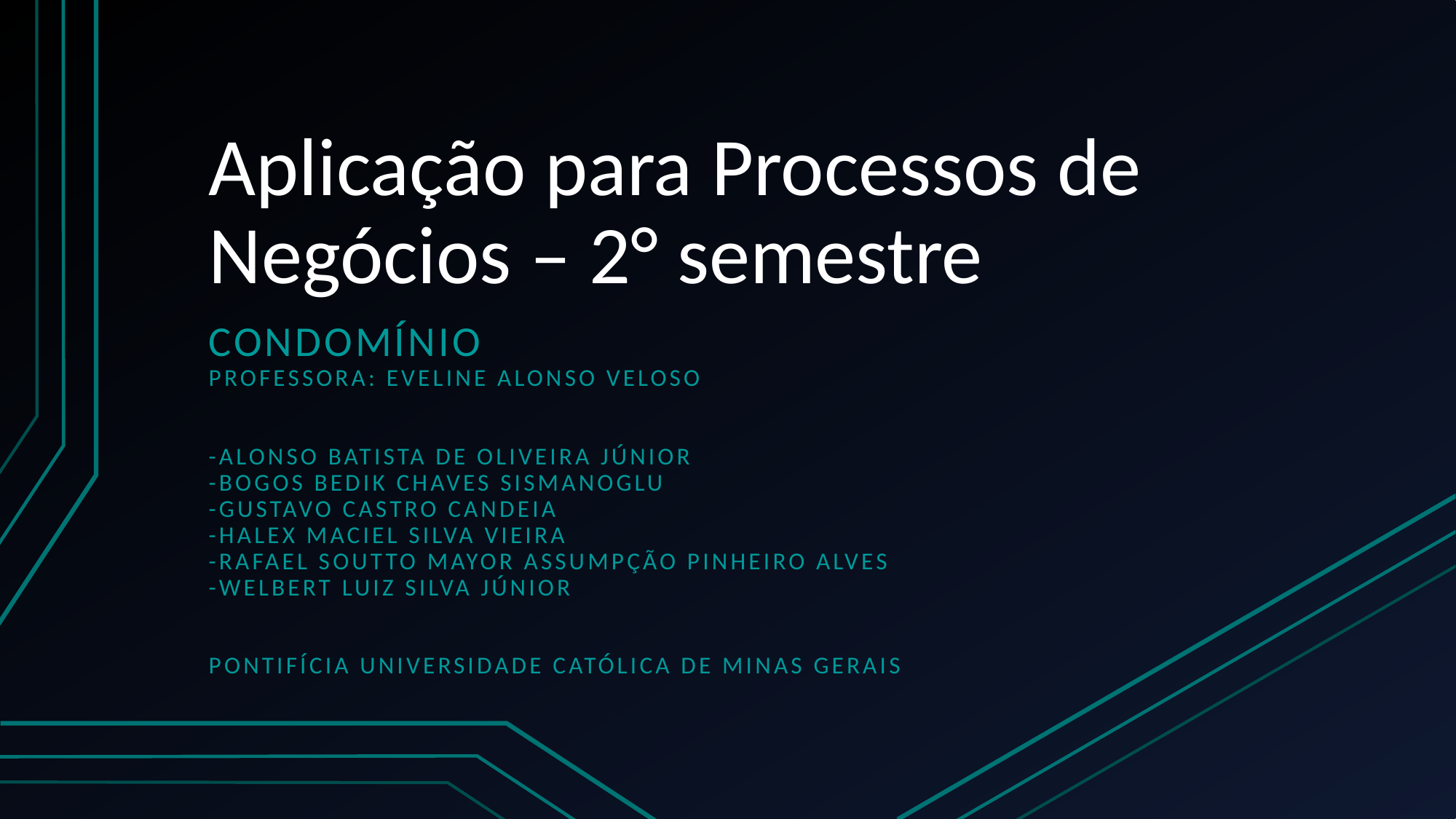

# Aplicação para Processos de Negócios – 2° semestre
Condomínio
Professora: Eveline Alonso veloso

-Alonso batista de oliveira júnior
-Bogos bedik chaves sismanoglu
-Gustavo castro candeia
-halex Maciel silva vieira
-Rafael soutto mayor assumpção pinheiro alves
-Welbert luiz silva júnior

Pontifícia universidade católica de minas Gerais